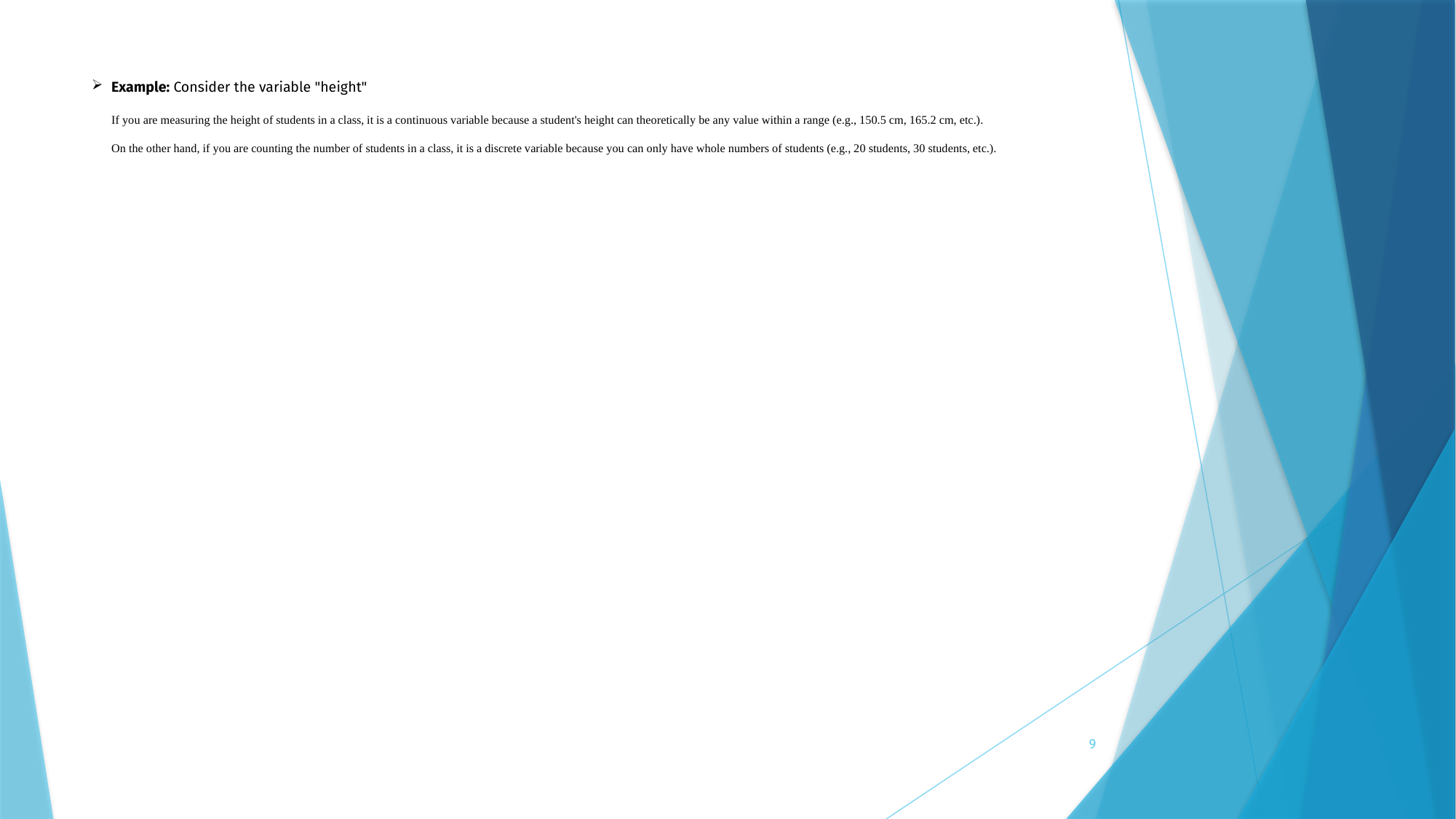

# Example: Consider the variable "height" If you are measuring the height of students in a class, it is a continuous variable because a student's height can theoretically be any value within a range (e.g., 150.5 cm, 165.2 cm, etc.). On the other hand, if you are counting the number of students in a class, it is a discrete variable because you can only have whole numbers of students (e.g., 20 students, 30 students, etc.).
9